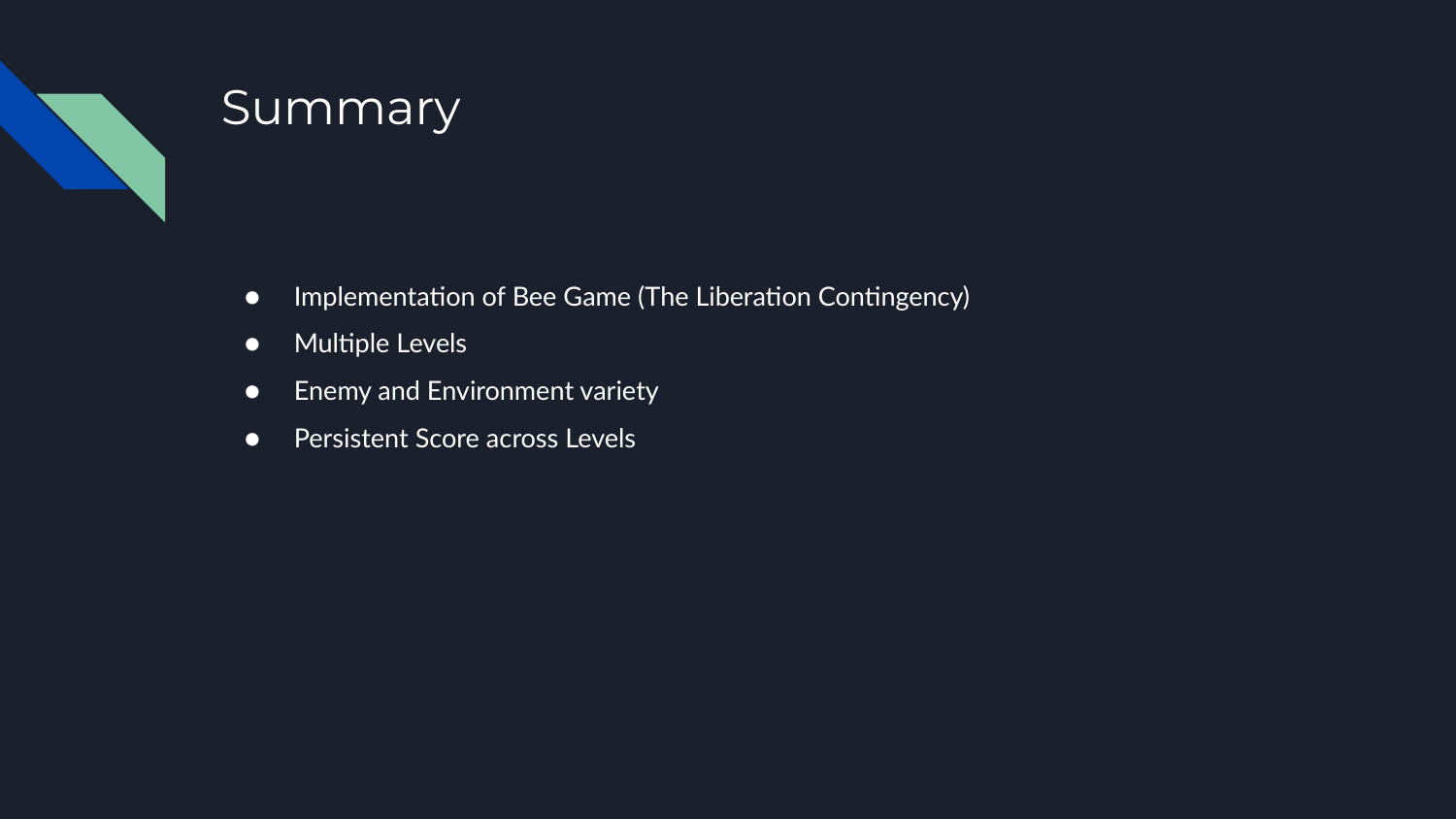

# Summary
Implementation of Bee Game (The Liberation Contingency)
Multiple Levels
Enemy and Environment variety
Persistent Score across Levels